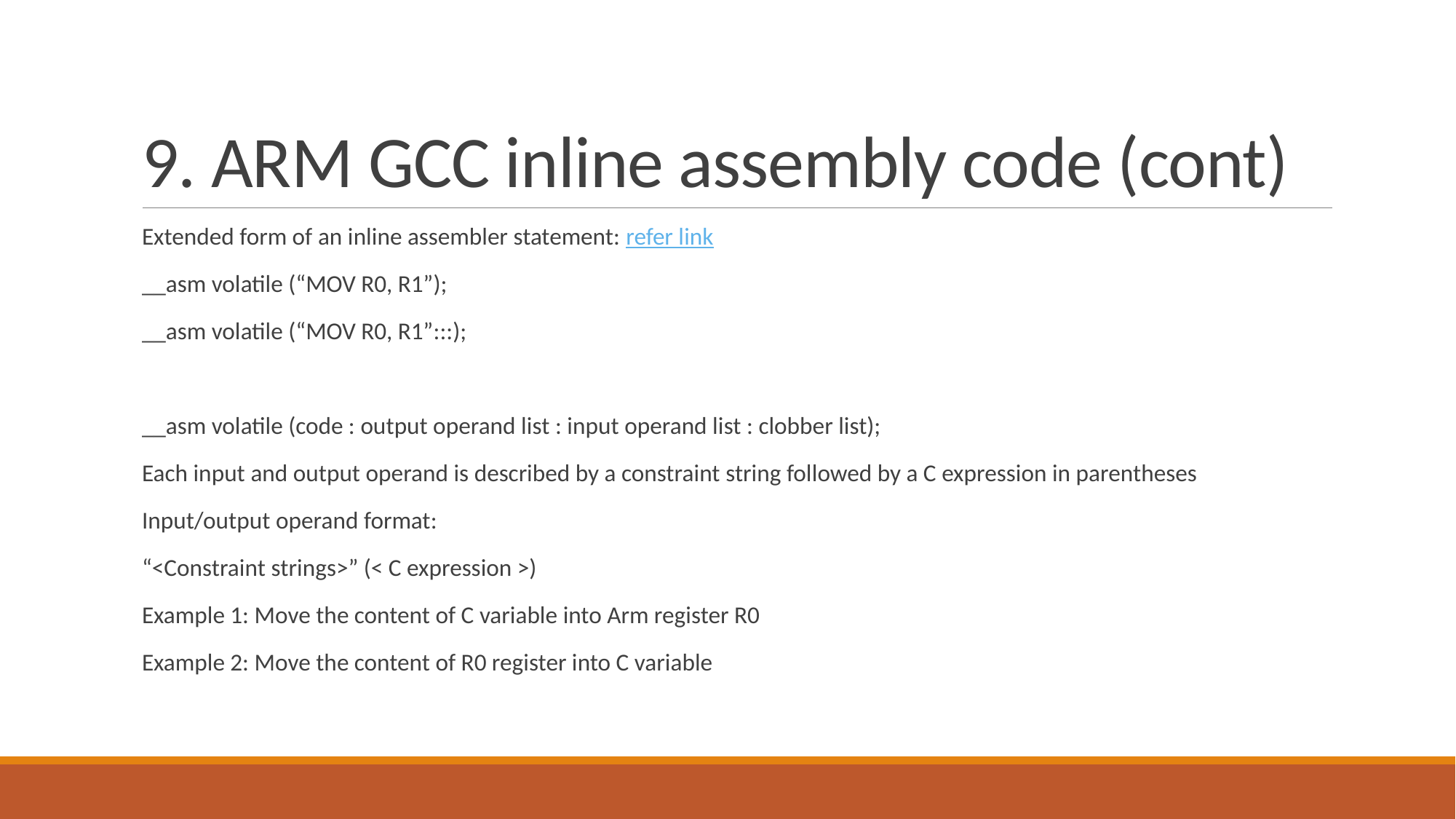

# 9. ARM GCC inline assembly code (cont)
Extended form of an inline assembler statement: refer link
__asm volatile (“MOV R0, R1”);
__asm volatile (“MOV R0, R1”:::);

__asm volatile (code : output operand list : input operand list : clobber list);
Each input and output operand is described by a constraint string followed by a C expression in parentheses
Input/output operand format:
“<Constraint strings>” (< C expression >)
Example 1: Move the content of C variable into Arm register R0
Example 2: Move the content of R0 register into C variable